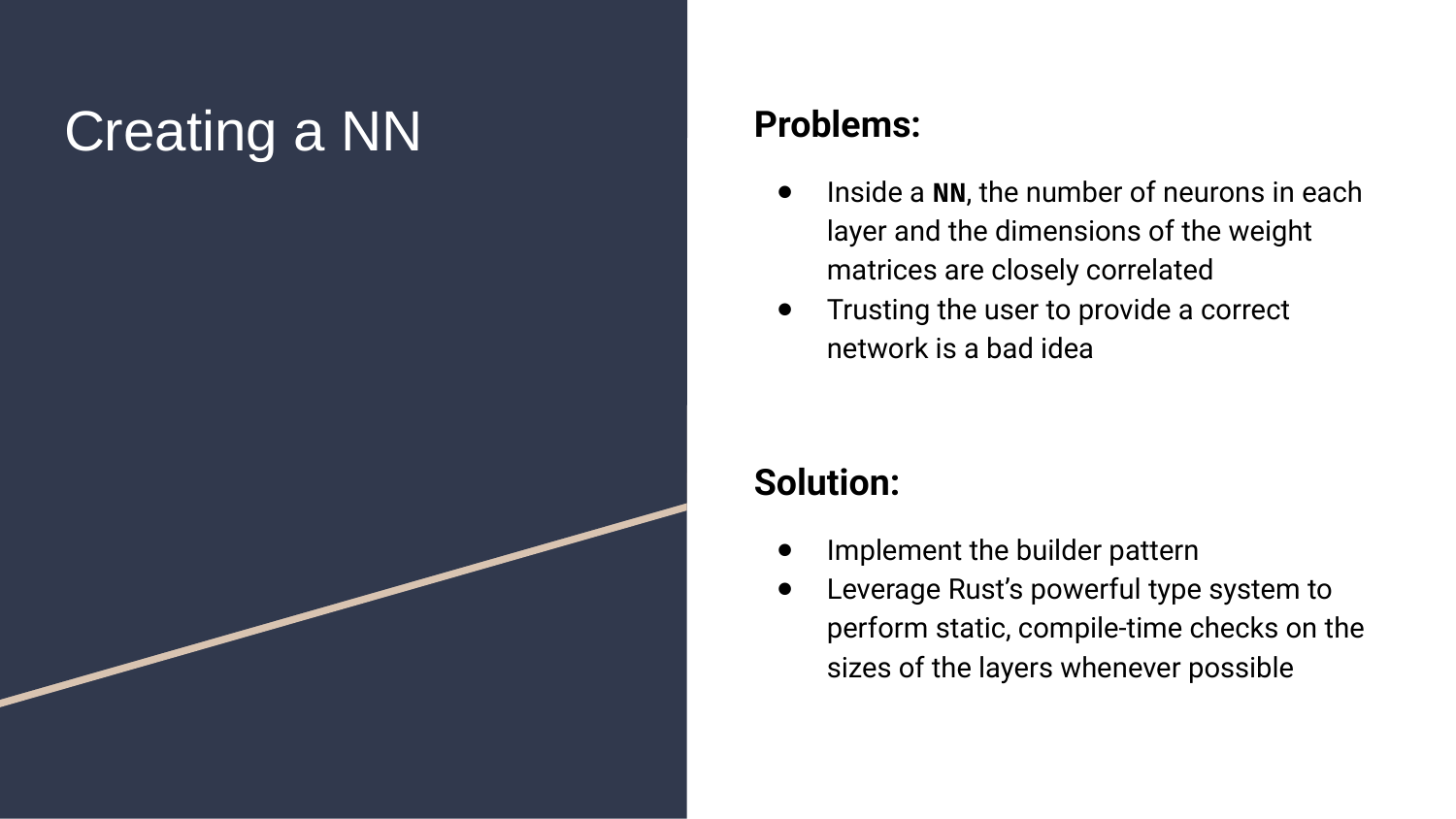

# Creating a NN
Problems:
Inside a NN, the number of neurons in each layer and the dimensions of the weight matrices are closely correlated
Trusting the user to provide a correct network is a bad idea

Solution:
Implement the builder pattern
Leverage Rust’s powerful type system to perform static, compile-time checks on the sizes of the layers whenever possible